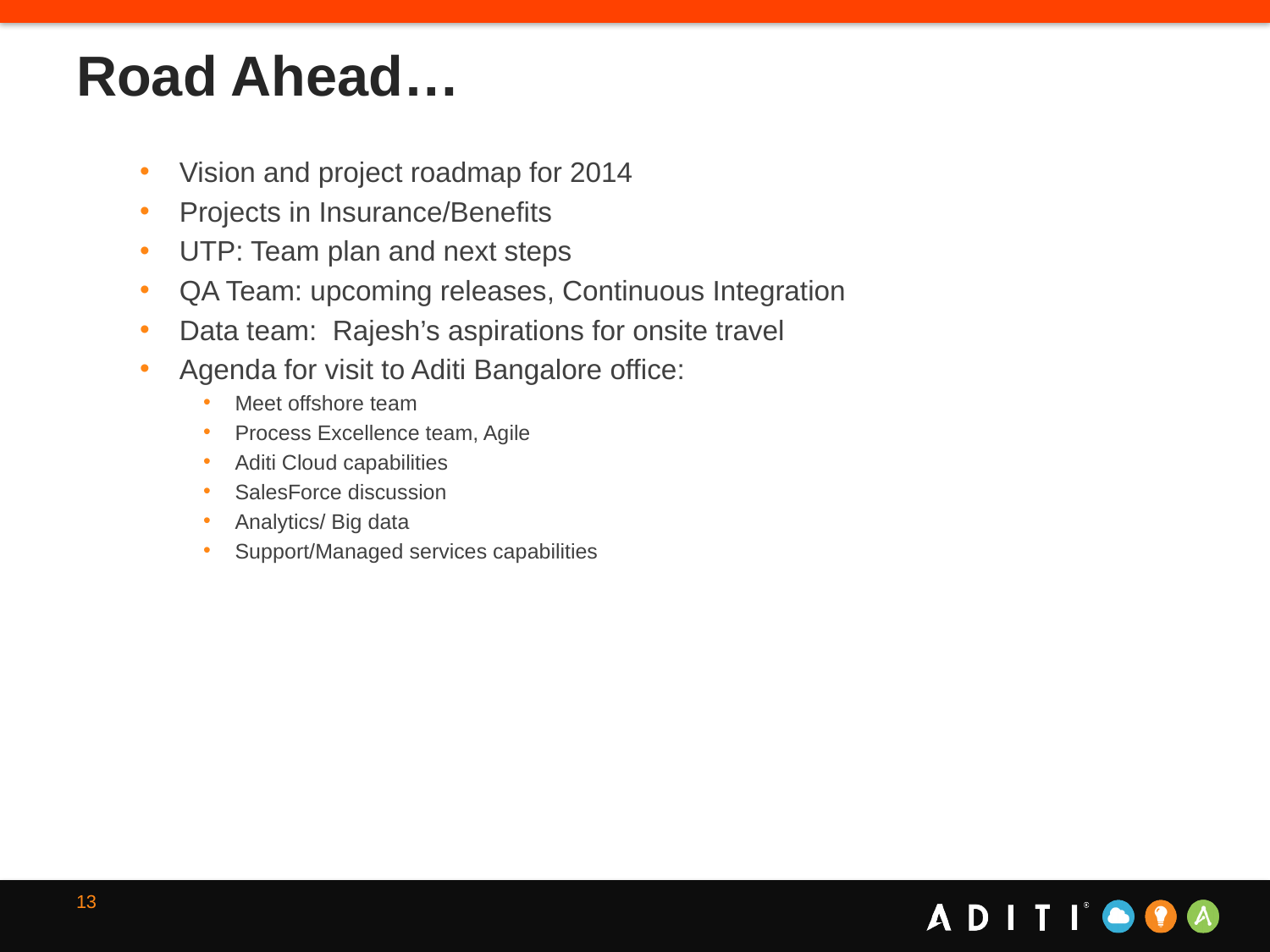

# Road Ahead…
Vision and project roadmap for 2014
Projects in Insurance/Benefits
UTP: Team plan and next steps
QA Team: upcoming releases, Continuous Integration
Data team:  Rajesh’s aspirations for onsite travel
Agenda for visit to Aditi Bangalore office:
Meet offshore team
Process Excellence team, Agile
Aditi Cloud capabilities
SalesForce discussion
Analytics/ Big data
Support/Managed services capabilities

13